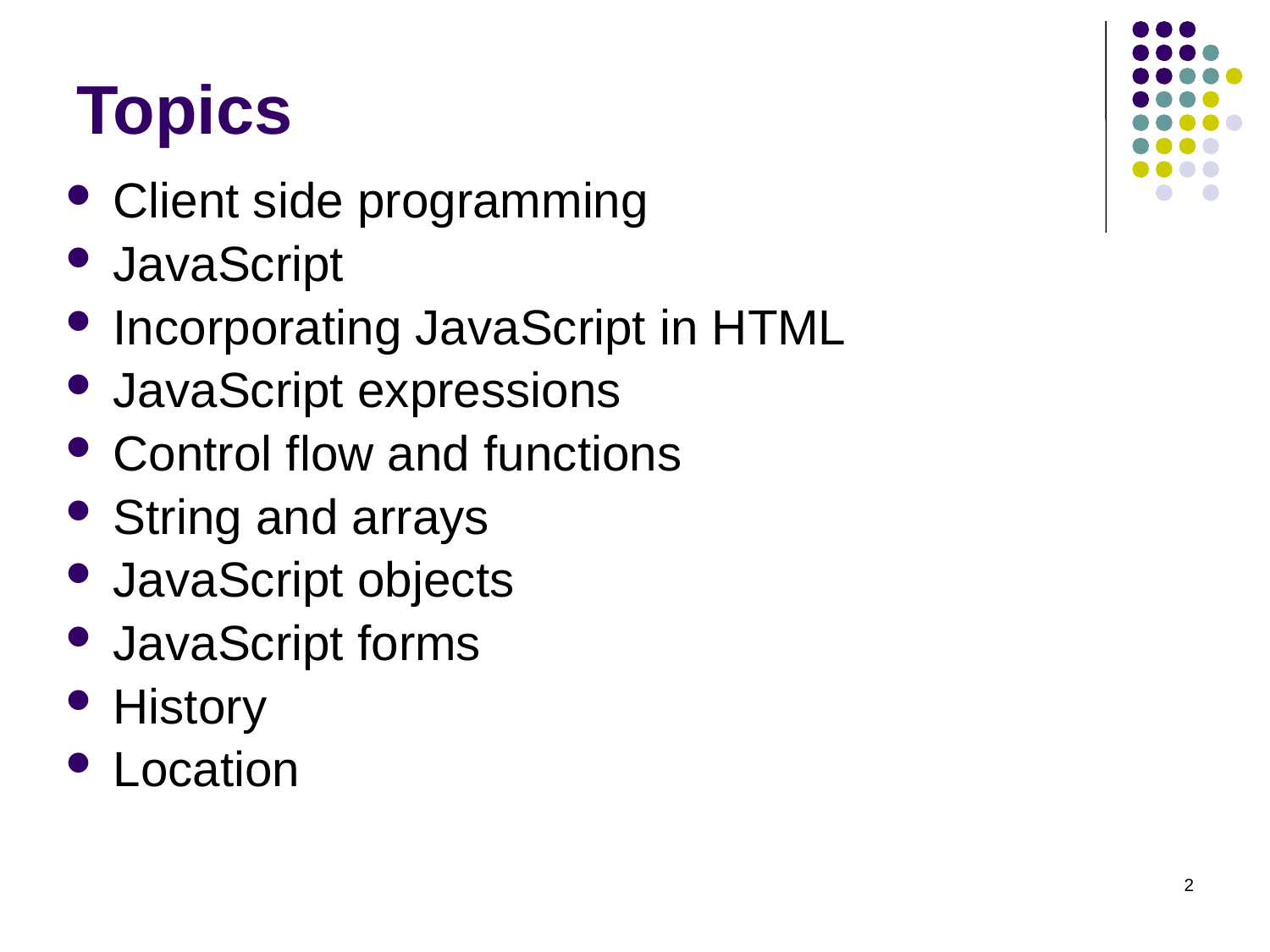

# Topics
Client side programming
JavaScript
Incorporating JavaScript in HTML
JavaScript expressions
Control flow and functions
String and arrays
JavaScript objects
JavaScript forms
History
Location

2